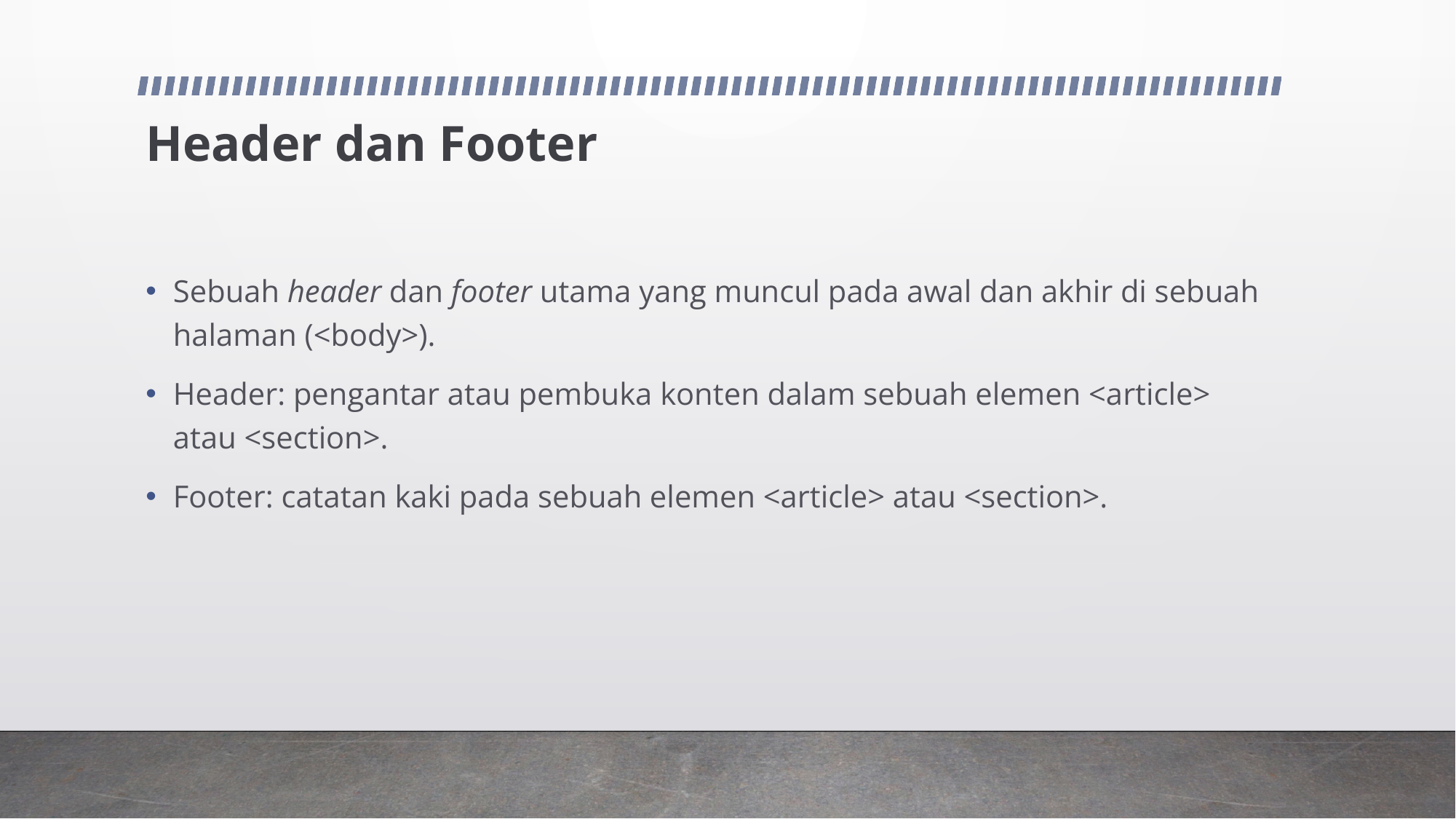

# Header dan Footer
Sebuah header dan footer utama yang muncul pada awal dan akhir di sebuah halaman (<body>).
Header: pengantar atau pembuka konten dalam sebuah elemen <article> atau <section>.
Footer: catatan kaki pada sebuah elemen <article> atau <section>.